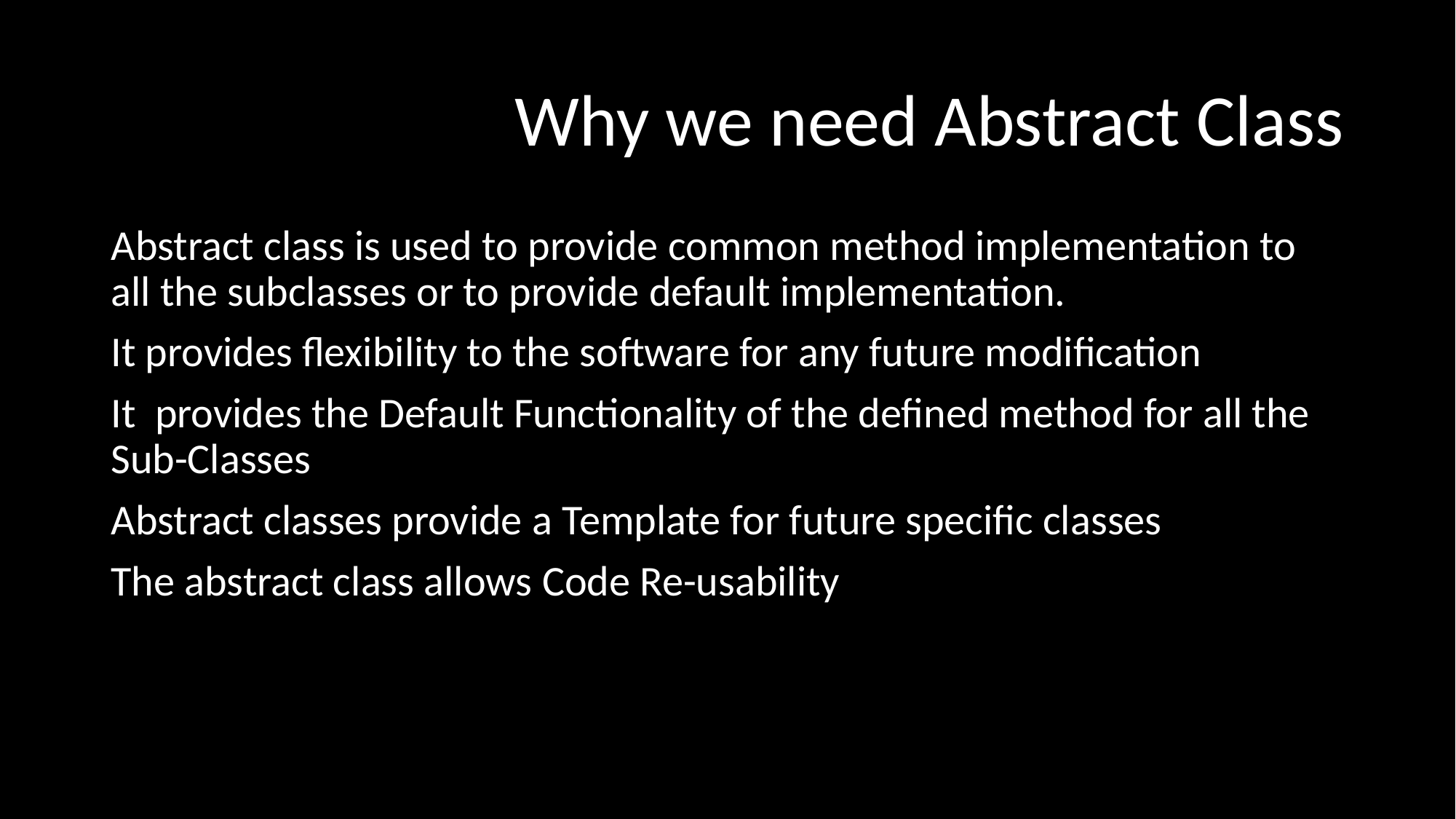

# Why we need Abstract Class
Abstract class is used to provide common method implementation to all the subclasses or to provide default implementation.
It provides flexibility to the software for any future modification
It  provides the Default Functionality of the defined method for all the Sub-Classes
Abstract classes provide a Template for future specific classes
The abstract class allows Code Re-usability